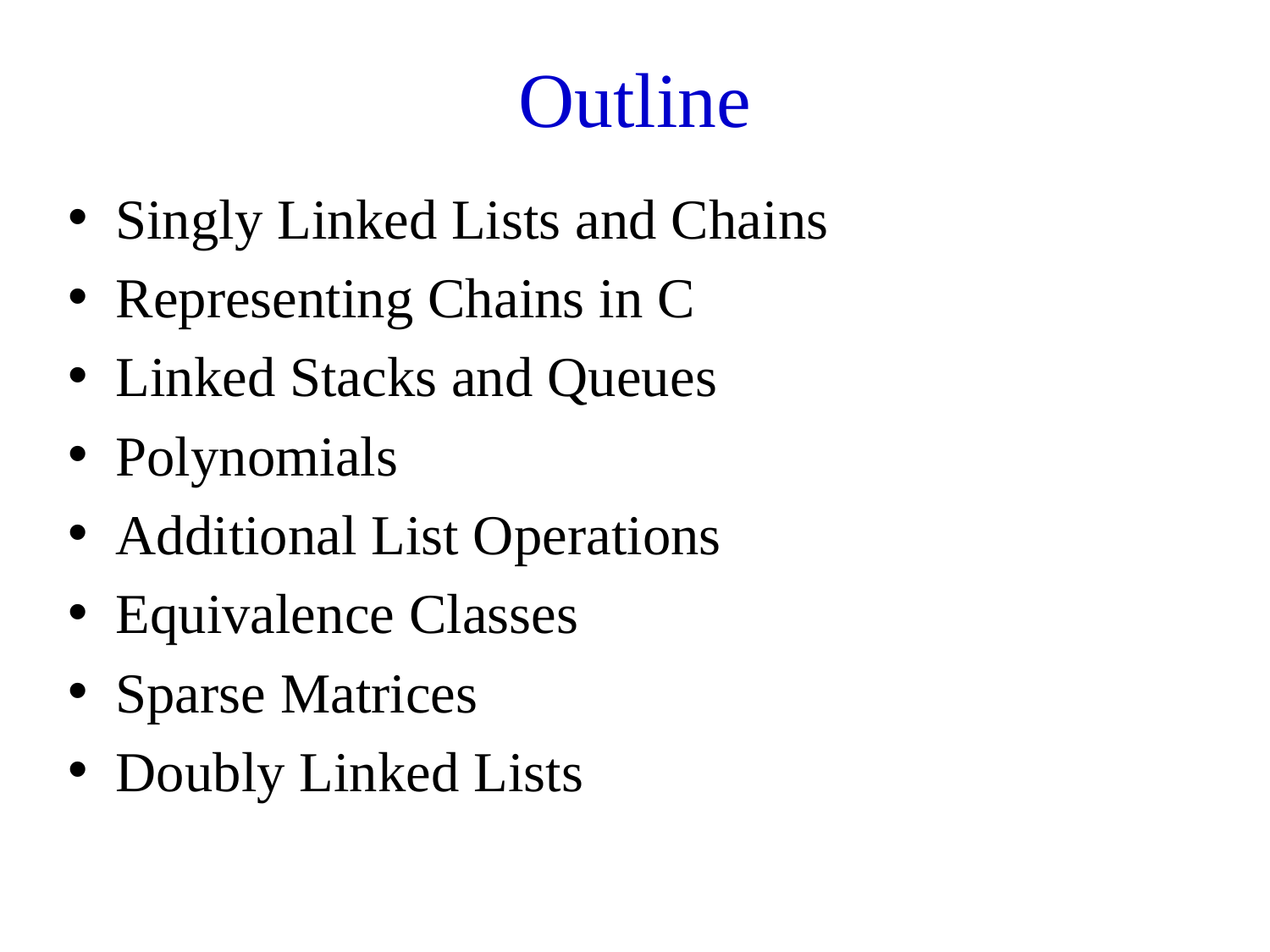

# Outline
Singly Linked Lists and Chains
Representing Chains in C
Linked Stacks and Queues
Polynomials
Additional List Operations
Equivalence Classes
Sparse Matrices
Doubly Linked Lists